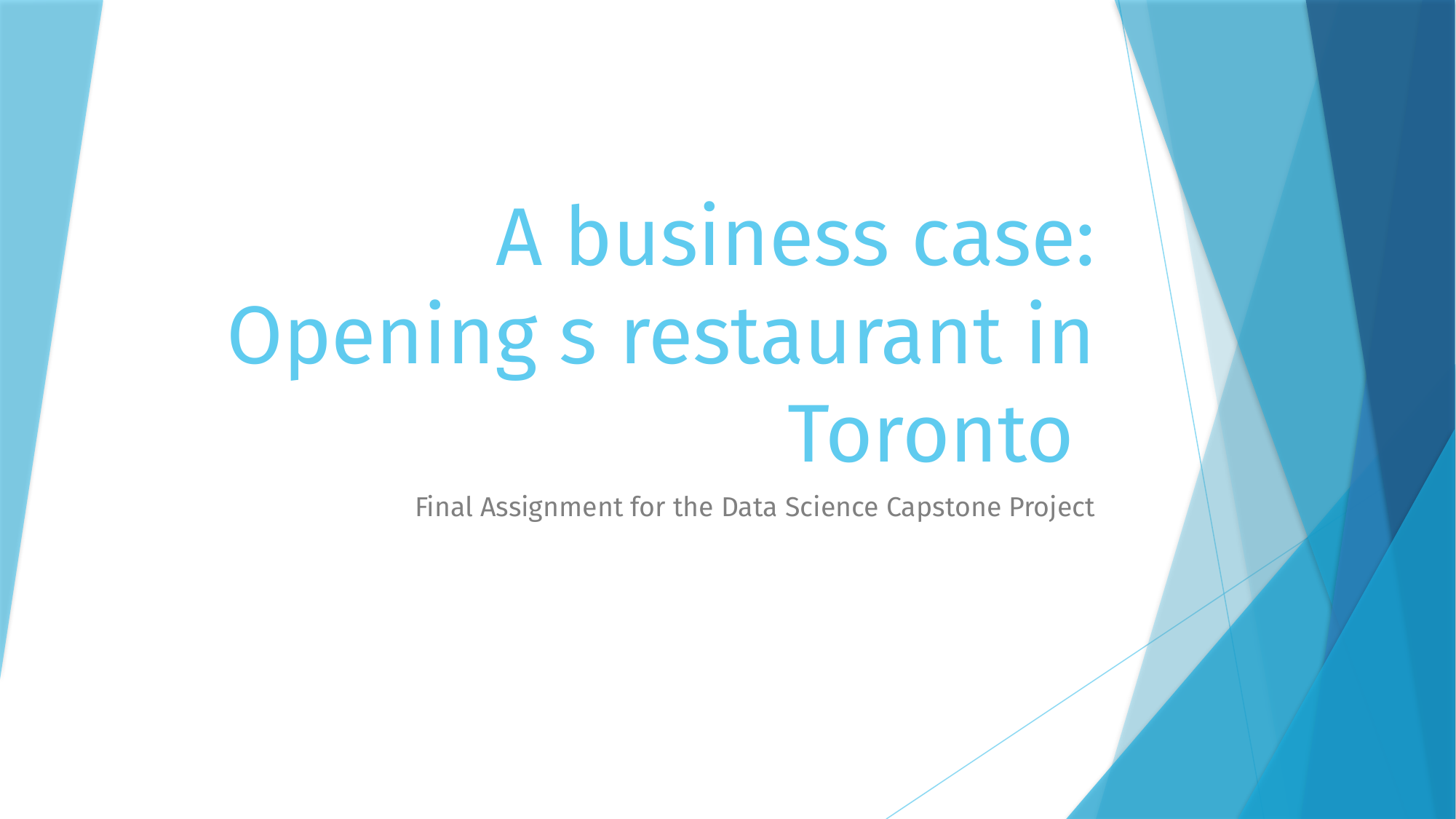

# A business case: Opening s restaurant in Toronto
Final Assignment for the Data Science Capstone Project